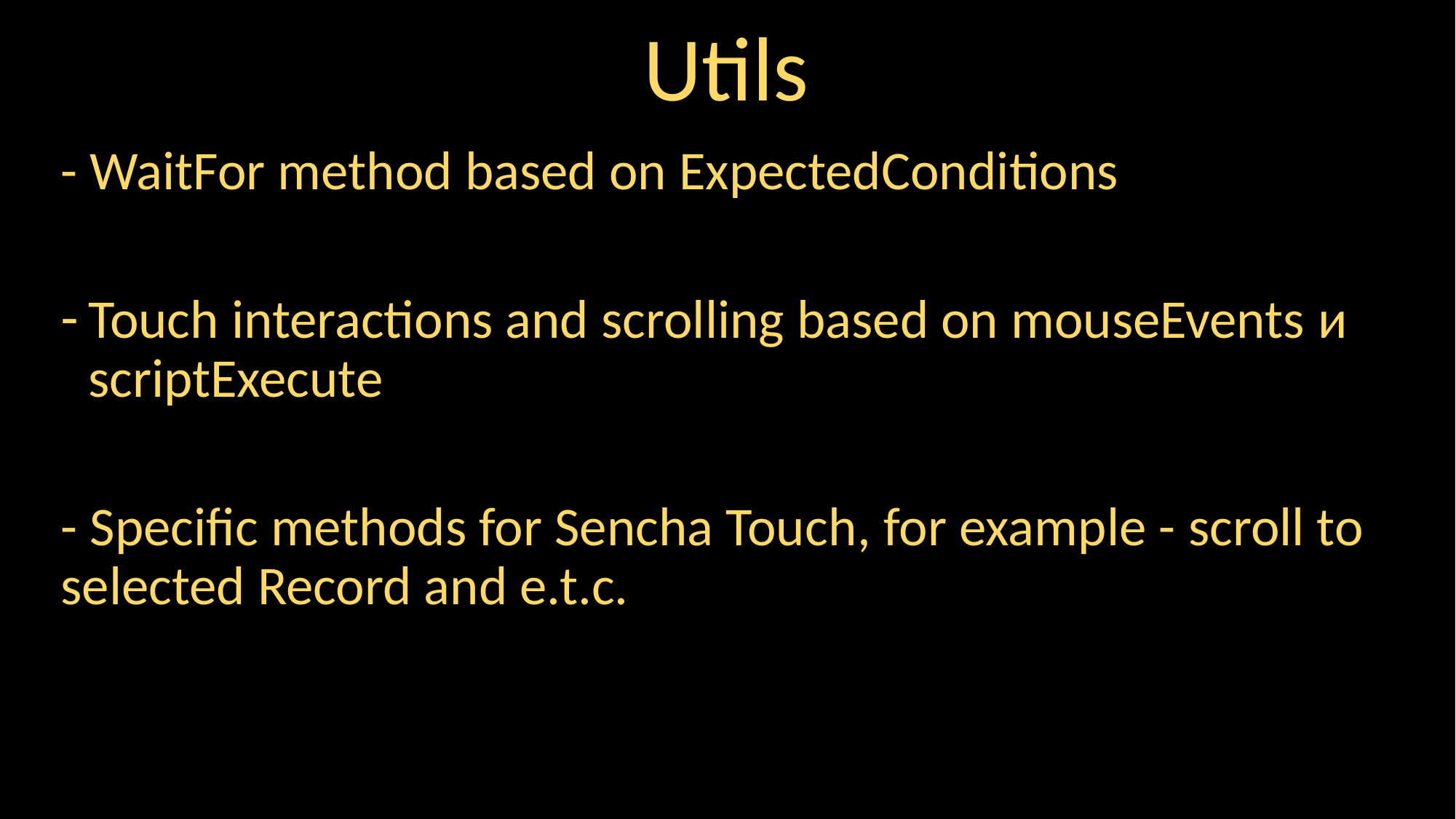

# Utils
- WaitFor method based on ExpectedConditions

Touch interactions and scrolling based on mouseEvents и scriptExecute

- Specific methods for Sencha Touch, for example - scroll to selected Record and e.t.c.